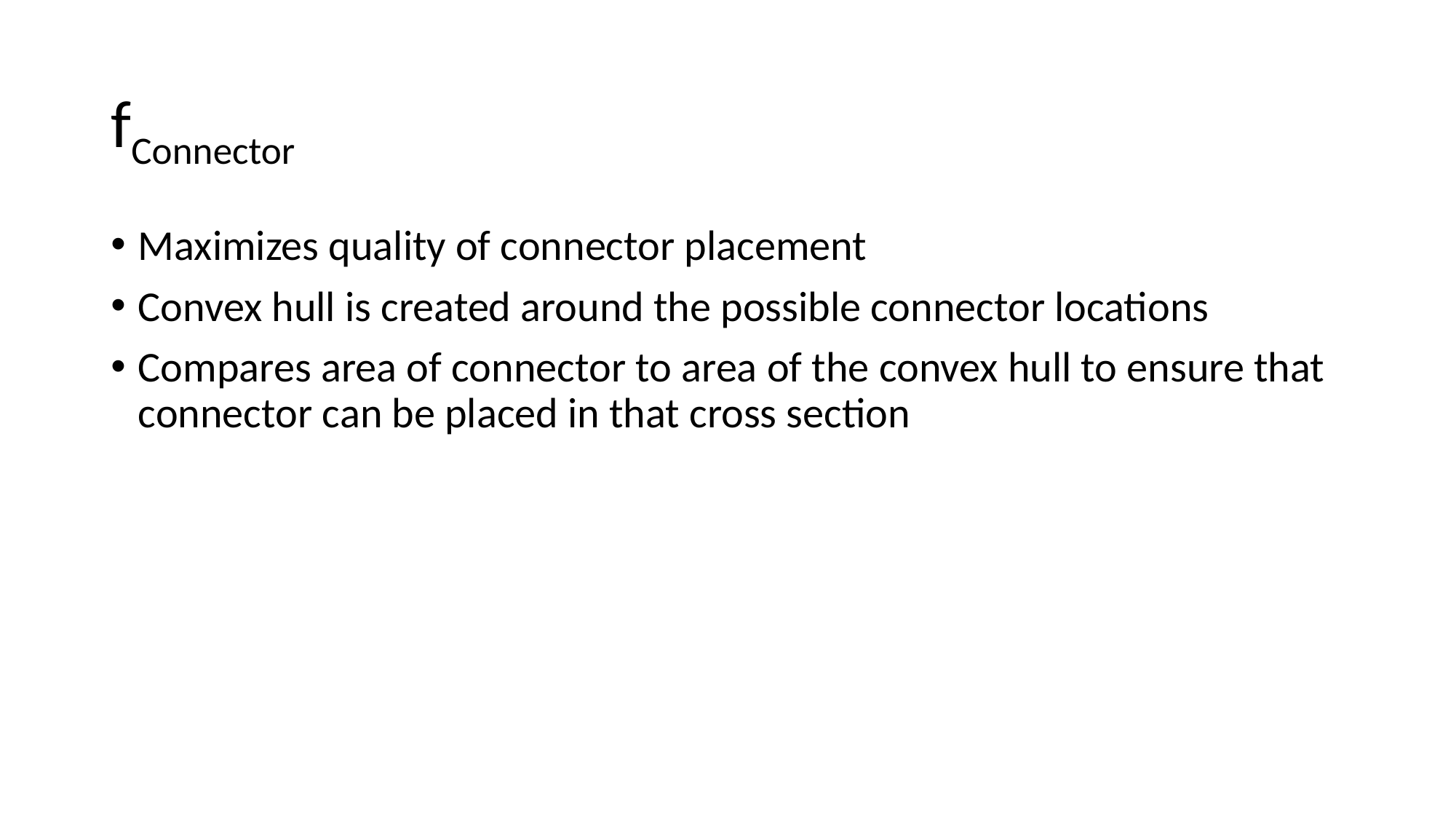

# fConnector
Maximizes quality of connector placement
Convex hull is created around the possible connector locations
Compares area of connector to area of the convex hull to ensure that connector can be placed in that cross section